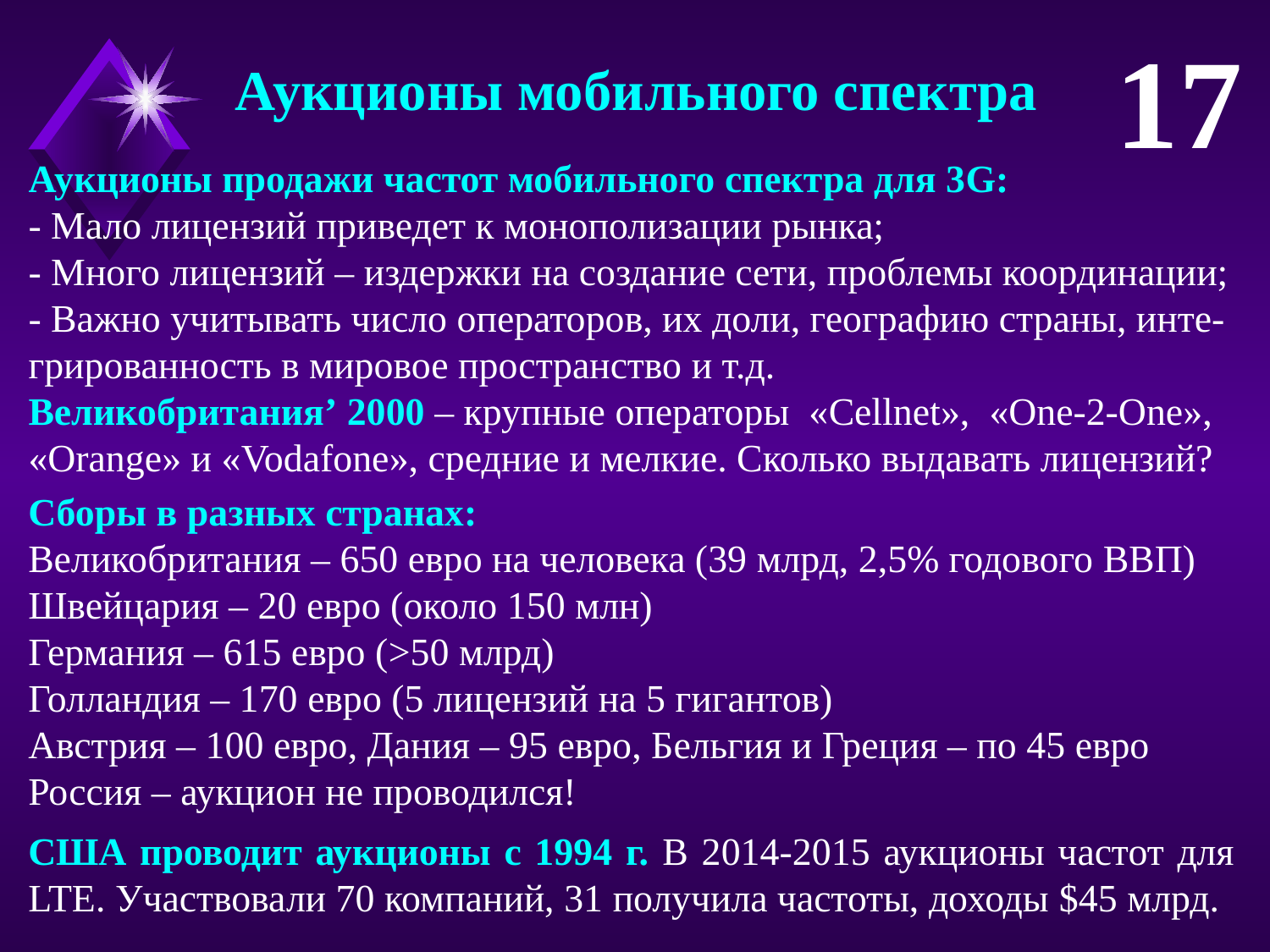

17
Аукционы мобильного спектра
Аукционы продажи частот мобильного спектра для 3G:
- Мало лицензий приведет к монополизации рынка;
- Много лицензий – издержки на создание сети, проблемы координации;
- Важно учитывать число операторов, их доли, географию страны, инте-грированность в мировое пространство и т.д.
Великобритания’ 2000 – крупные операторы  «Cellnet»,  «One-2-One», «Orange» и «Vodafone», средние и мелкие. Сколько выдавать лицензий?
Сборы в разных странах:
Великобритания – 650 евро на человека (39 млрд, 2,5% годового ВВП)
Швейцария – 20 евро (около 150 млн)
Германия – 615 евро (>50 млрд)
Голландия – 170 евро (5 лицензий на 5 гигантов)
Австрия – 100 евро, Дания – 95 евро, Бельгия и Греция – по 45 евро
Россия – аукцион не проводился!
США проводит аукционы с 1994 г. В 2014-2015 аукционы частот для LTE. Участвовали 70 компаний, 31 получила частоты, доходы $45 млрд.